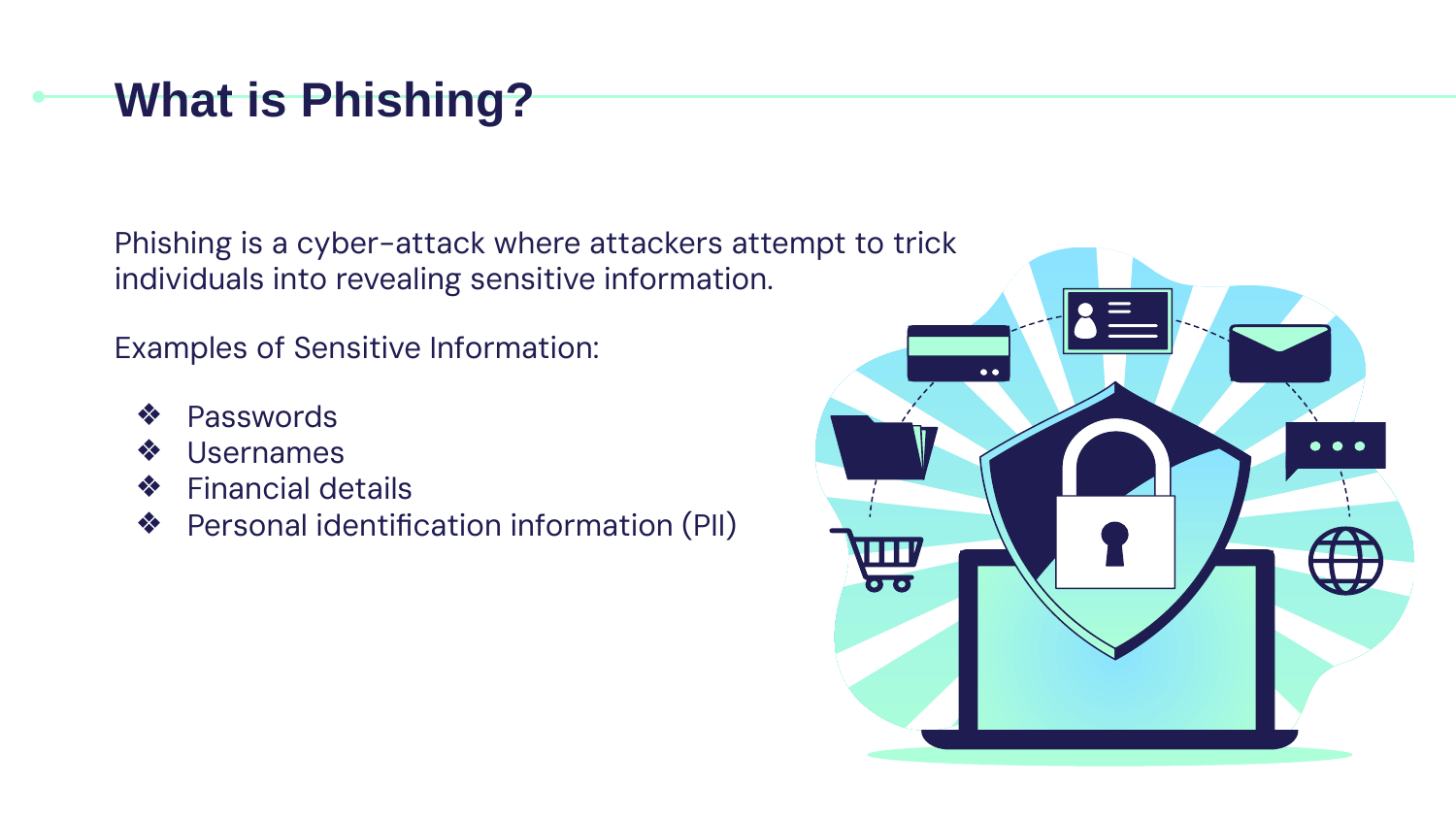

# What is Phishing?

Phishing is a cyber-attack where attackers attempt to trick individuals into revealing sensitive information.
Examples of Sensitive Information:
Passwords
Usernames
Financial details
Personal identification information (PII)